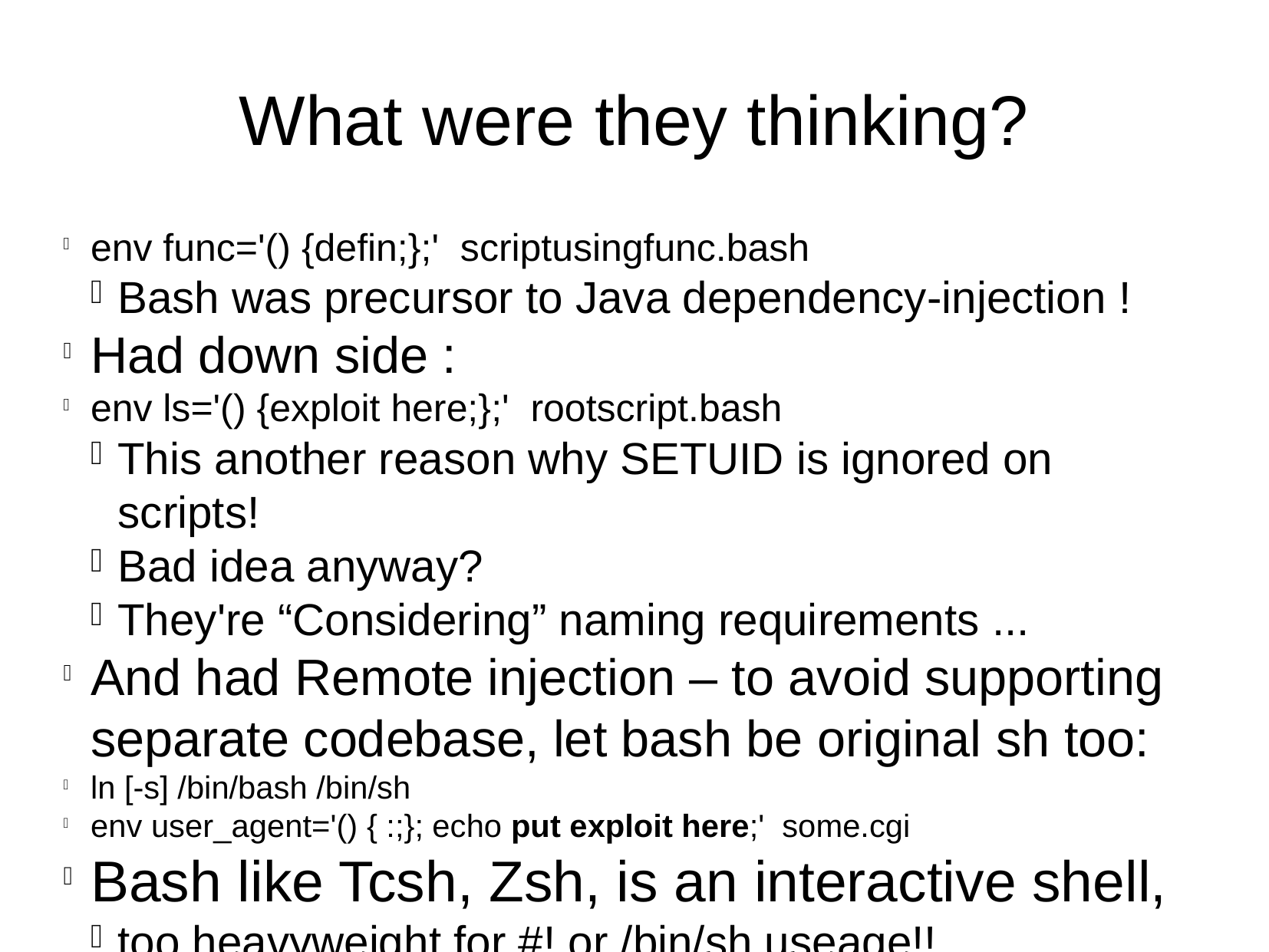

What were they thinking?
env func='() {defin;};'  scriptusingfunc.bash
Bash was precursor to Java dependency-injection !
Had down side :
env ls='() {exploit here;};'  rootscript.bash
This another reason why SETUID is ignored on scripts!
Bad idea anyway?
They're “Considering” naming requirements ...
And had Remote injection – to avoid supporting separate codebase, let bash be original sh too:
ln [-s] /bin/bash /bin/sh
env user_agent='() { :;}; echo put exploit here;'  some.cgi
Bash like Tcsh, Zsh, is an interactive shell,
too heavyweight for #! or /bin/sh useage!!